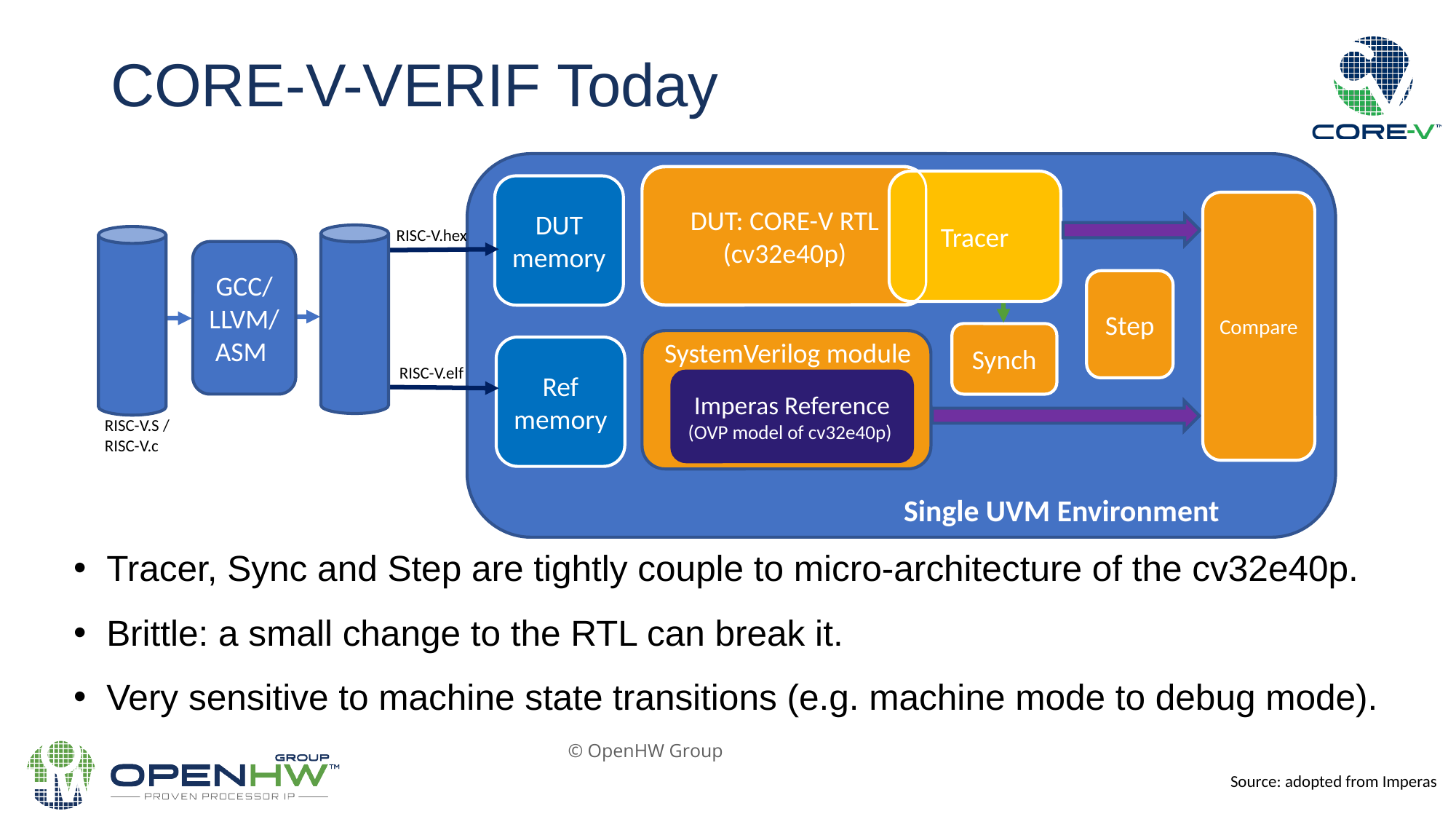

CORE-V-VERIF Today

DUT: CORE-V RTL
(cv32e40p)
Tracer
DUT
memory
Compare

RISC-V.hex

GCC/
LLVM/ ASM

Step

Synch

SystemVerilog module
Ref
memory
RISC-V.elf
Imperas Reference
(OVP model of cv32e40p)

RISC-V.S /
RISC-V.c
Single UVM Environment
Tracer, Sync and Step are tightly couple to micro-architecture of the cv32e40p.
Brittle: a small change to the RTL can break it.
Very sensitive to machine state transitions (e.g. machine mode to debug mode).

© OpenHW Group

Source: adopted from Imperas